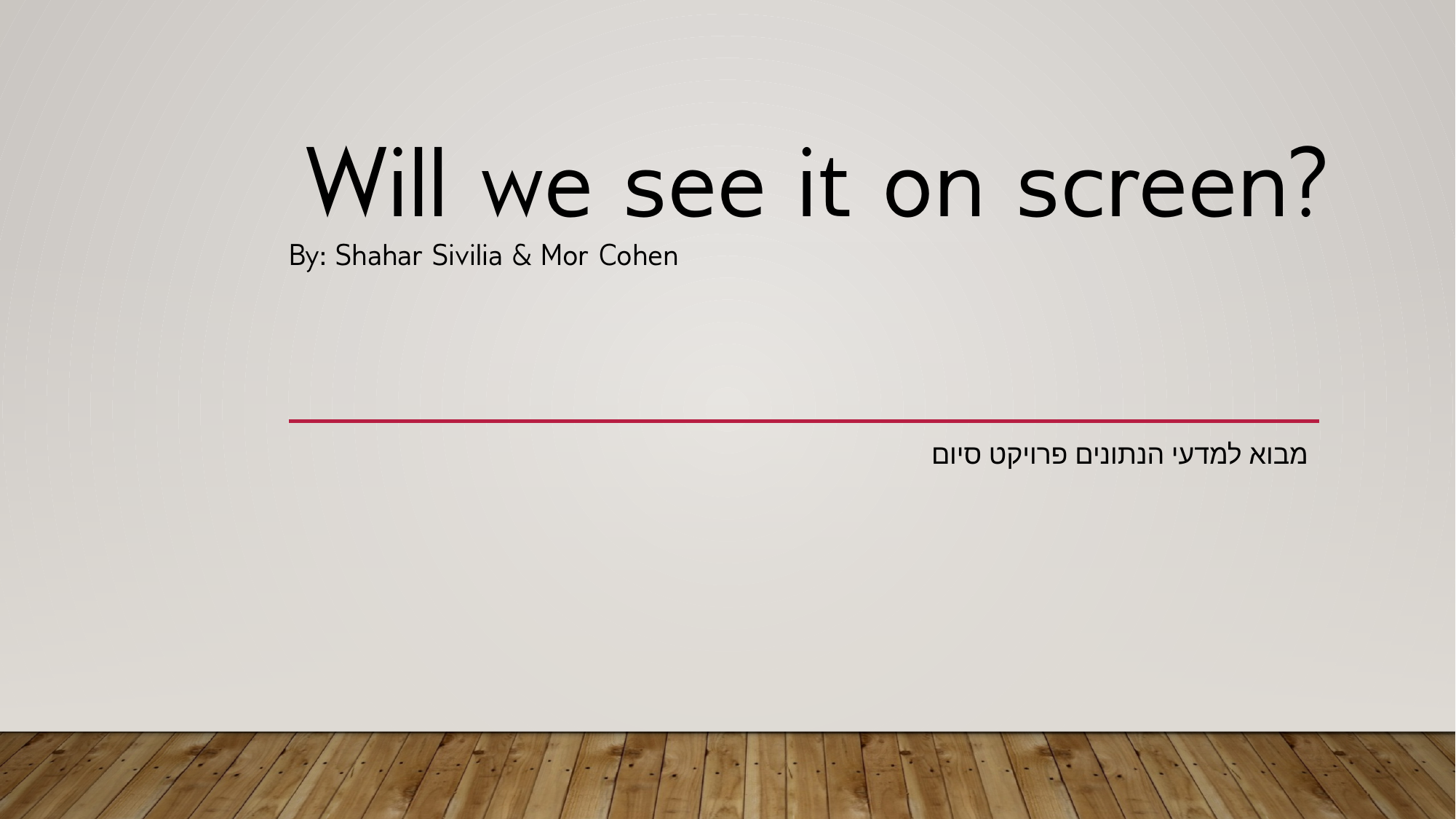

Will we see it on screen?
By: Shahar Sivilia & Mor Cohen
מבוא למדעי הנתונים פרויקט סיום